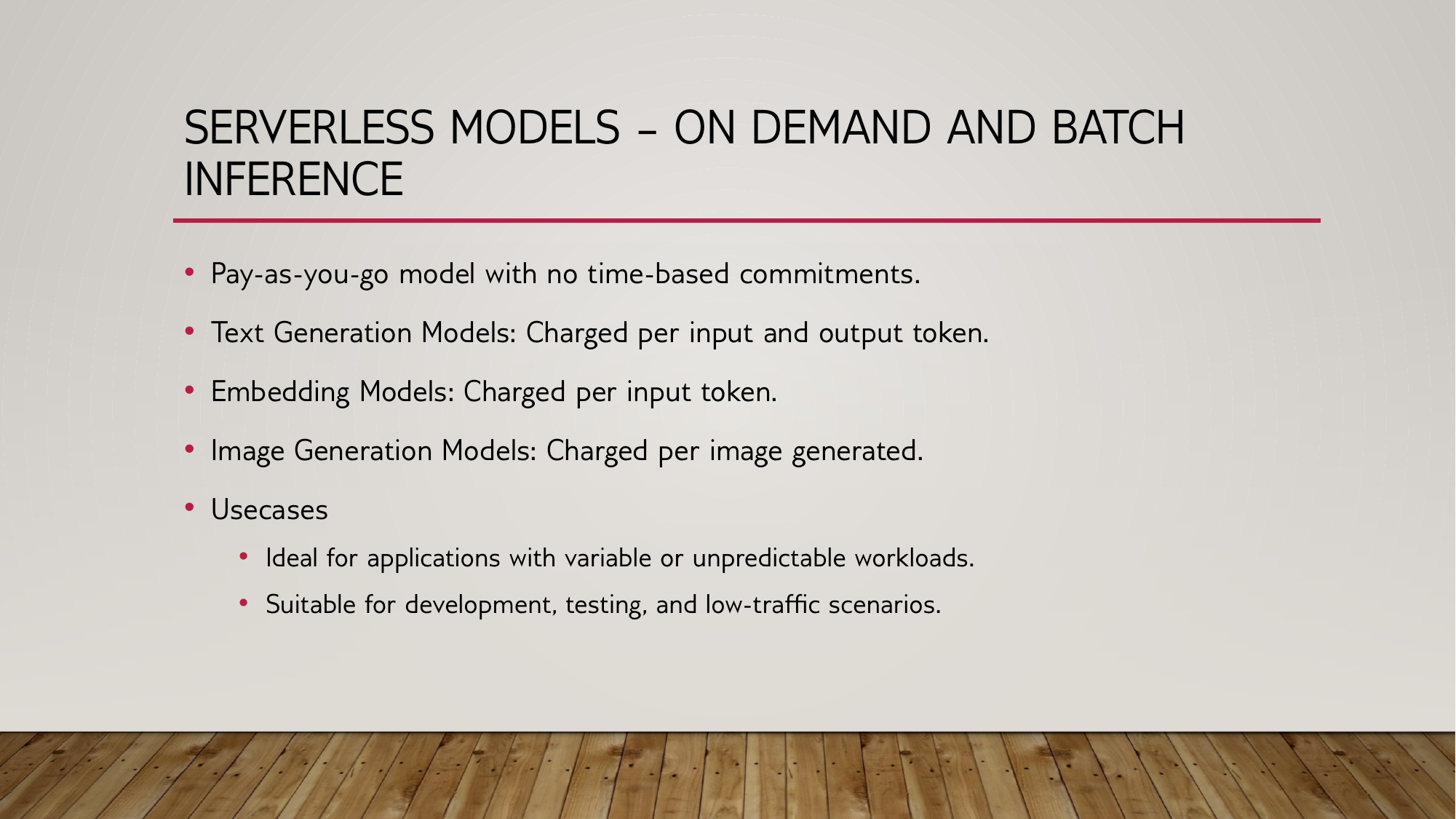

# Serverless Models – On Demand and Batch Inference
Pay-as-you-go model with no time-based commitments.
Text Generation Models: Charged per input and output token.
Embedding Models: Charged per input token.
Image Generation Models: Charged per image generated.​
Usecases
Ideal for applications with variable or unpredictable workloads.
Suitable for development, testing, and low-traffic scenarios.​